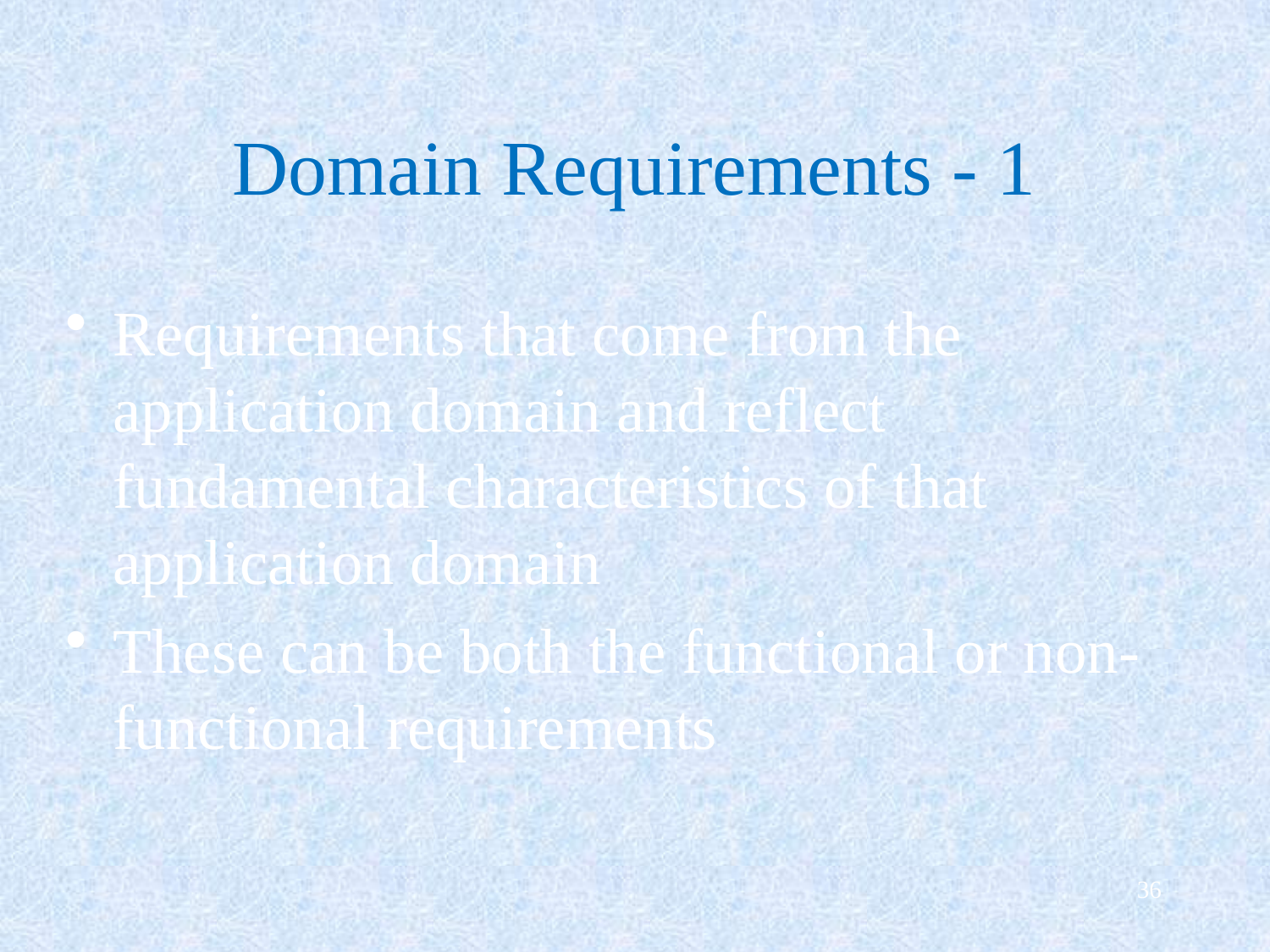

# Domain Requirements - 1
Requirements that come from the application domain and reflect fundamental characteristics of that application domain
These can be both the functional or non-functional requirements
36